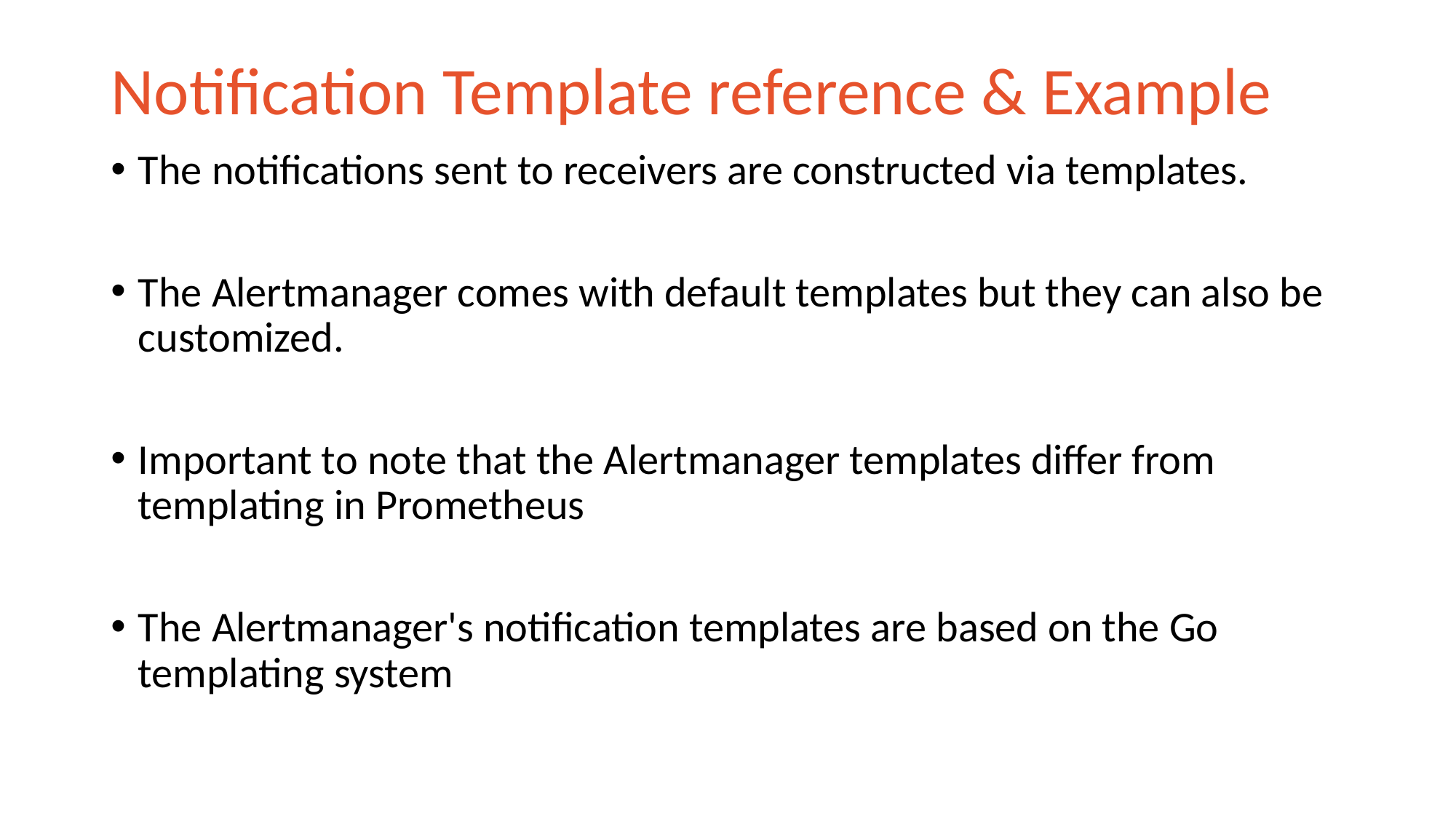

# Notification Template reference & Example
The notifications sent to receivers are constructed via templates.

The Alertmanager comes with default templates but they can also be customized.

Important to note that the Alertmanager templates differ from templating in Prometheus

The Alertmanager's notification templates are based on the Go templating system